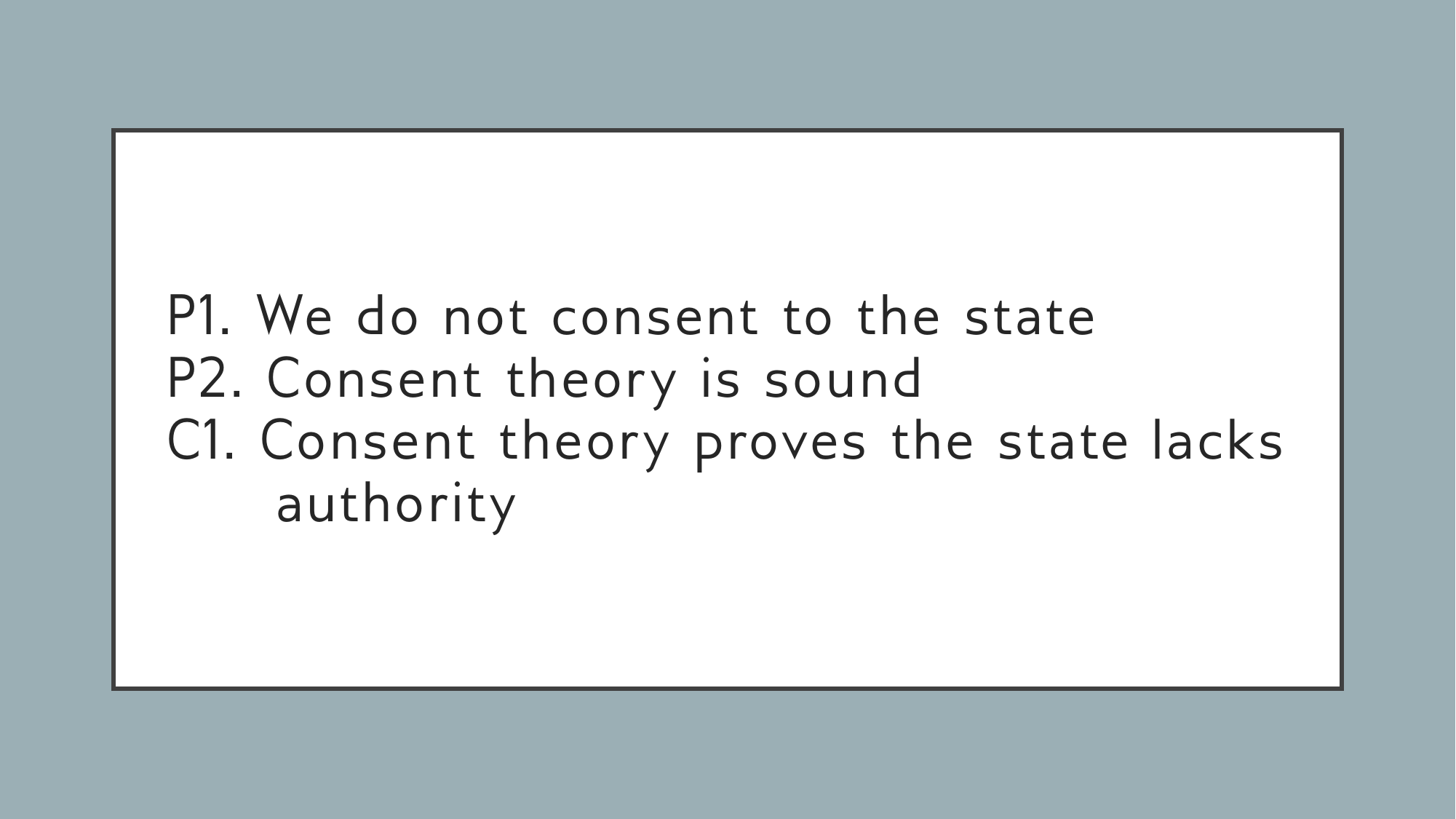

# P1. We do not consent to the state P2. Consent theory is sound C1. Consent theory proves the state lacks	authority